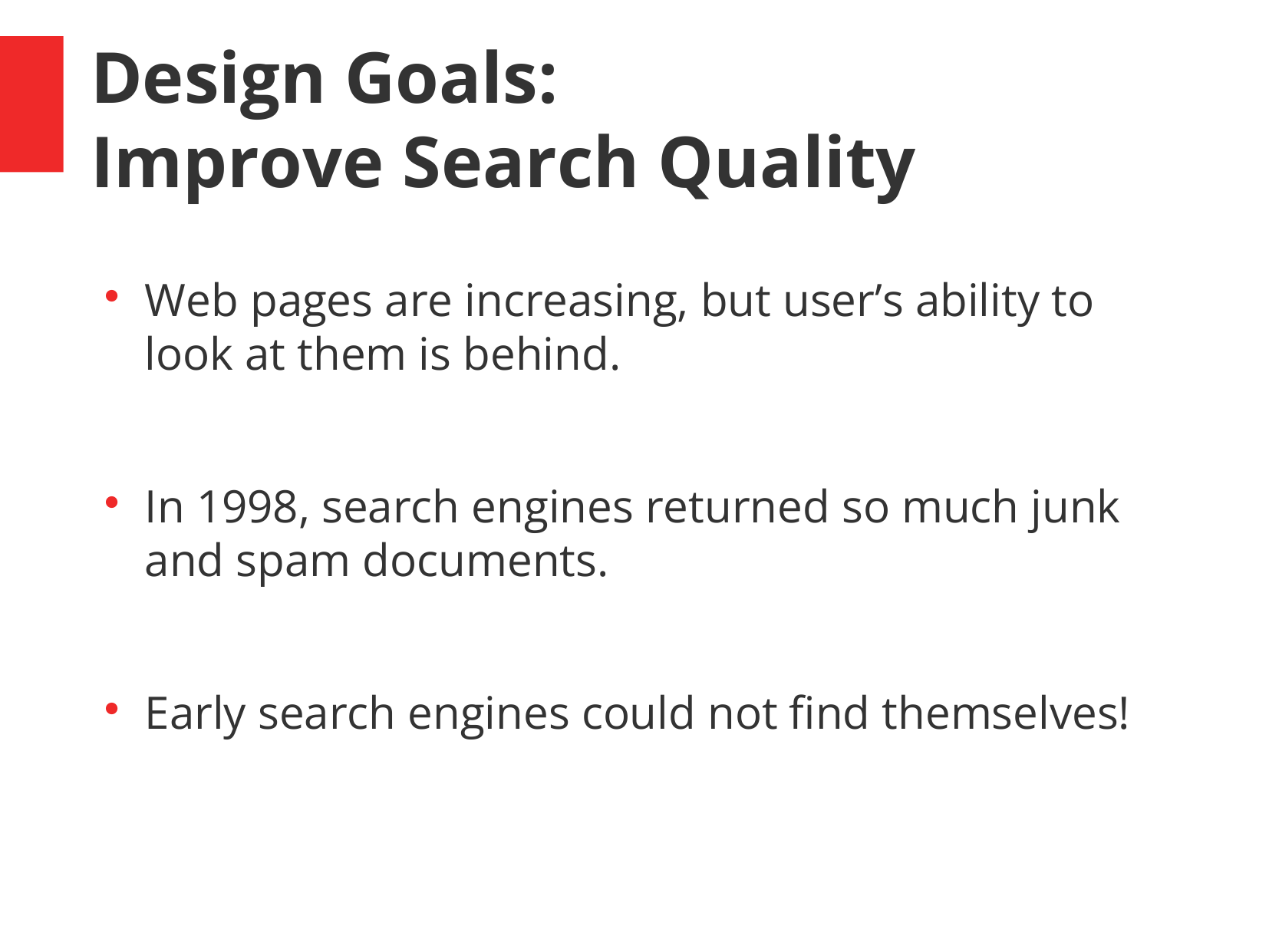

Design Goals:
Improve Search Quality
Web pages are increasing, but user’s ability to look at them is behind.

In 1998, search engines returned so much junk and spam documents.

Early search engines could not find themselves!